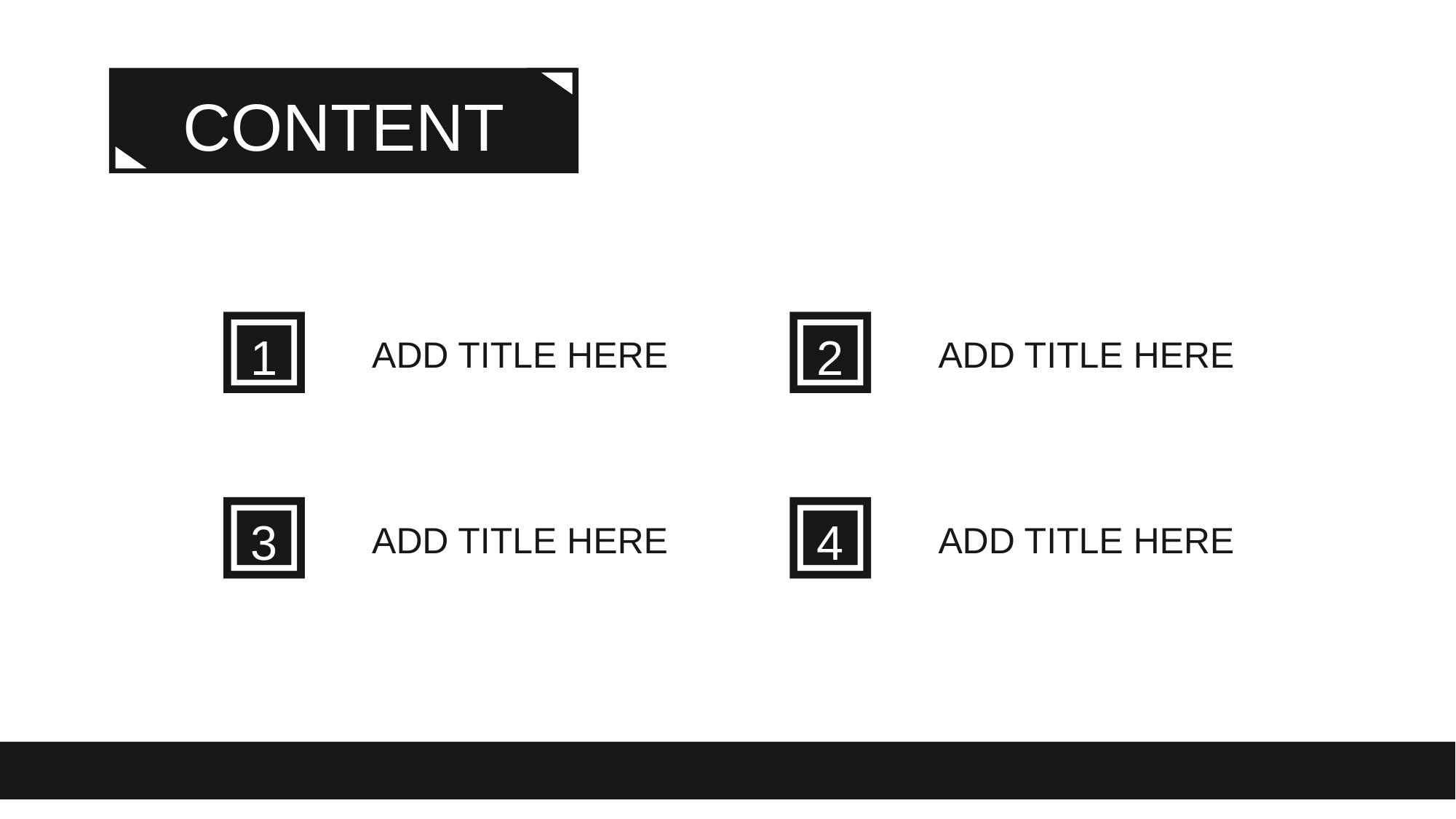

CONTENT

1

2
ADD TITLE HERE
ADD TITLE HERE

3

4
ADD TITLE HERE
ADD TITLE HERE